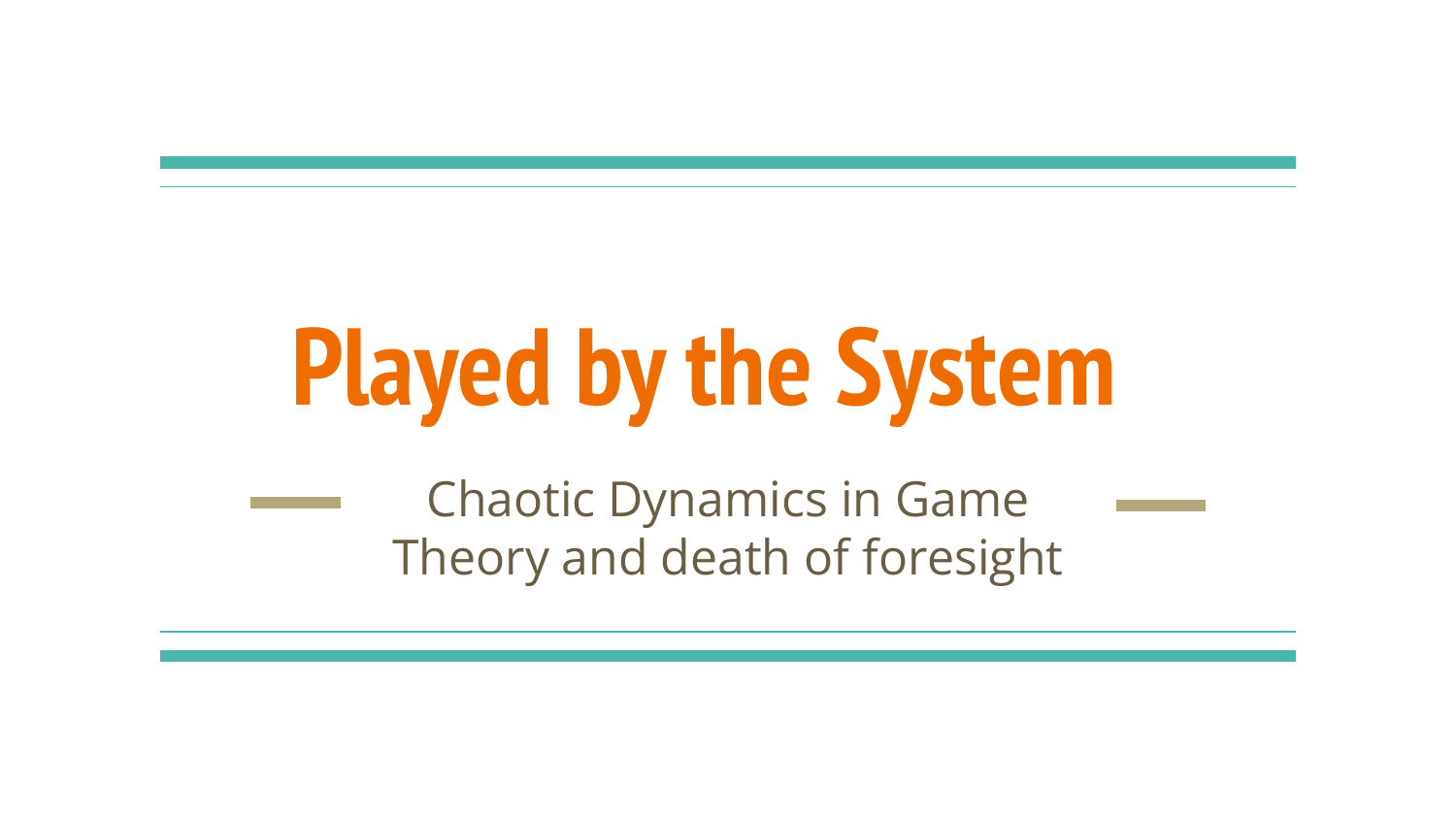

# Played by the System
Chaotic Dynamics in Game Theory and death of foresight